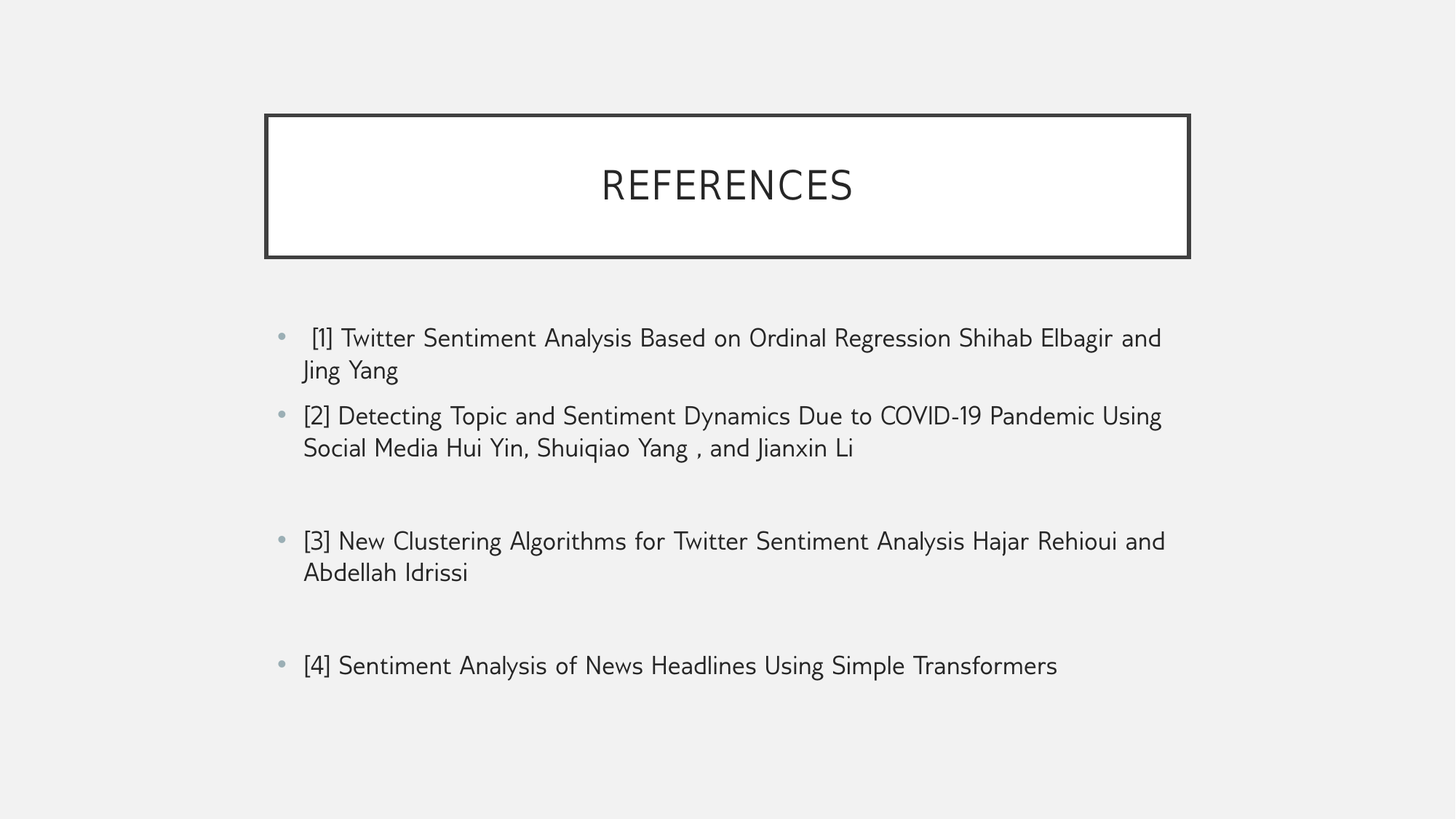

# REFERENCES
 [1] Twitter Sentiment Analysis Based on Ordinal Regression Shihab Elbagir and Jing Yang
[2] Detecting Topic and Sentiment Dynamics Due to COVID-19 Pandemic Using Social Media Hui Yin, Shuiqiao Yang , and Jianxin Li

[3] New Clustering Algorithms for Twitter Sentiment Analysis Hajar Rehioui and Abdellah Idrissi

[4] Sentiment Analysis of News Headlines Using Simple Transformers